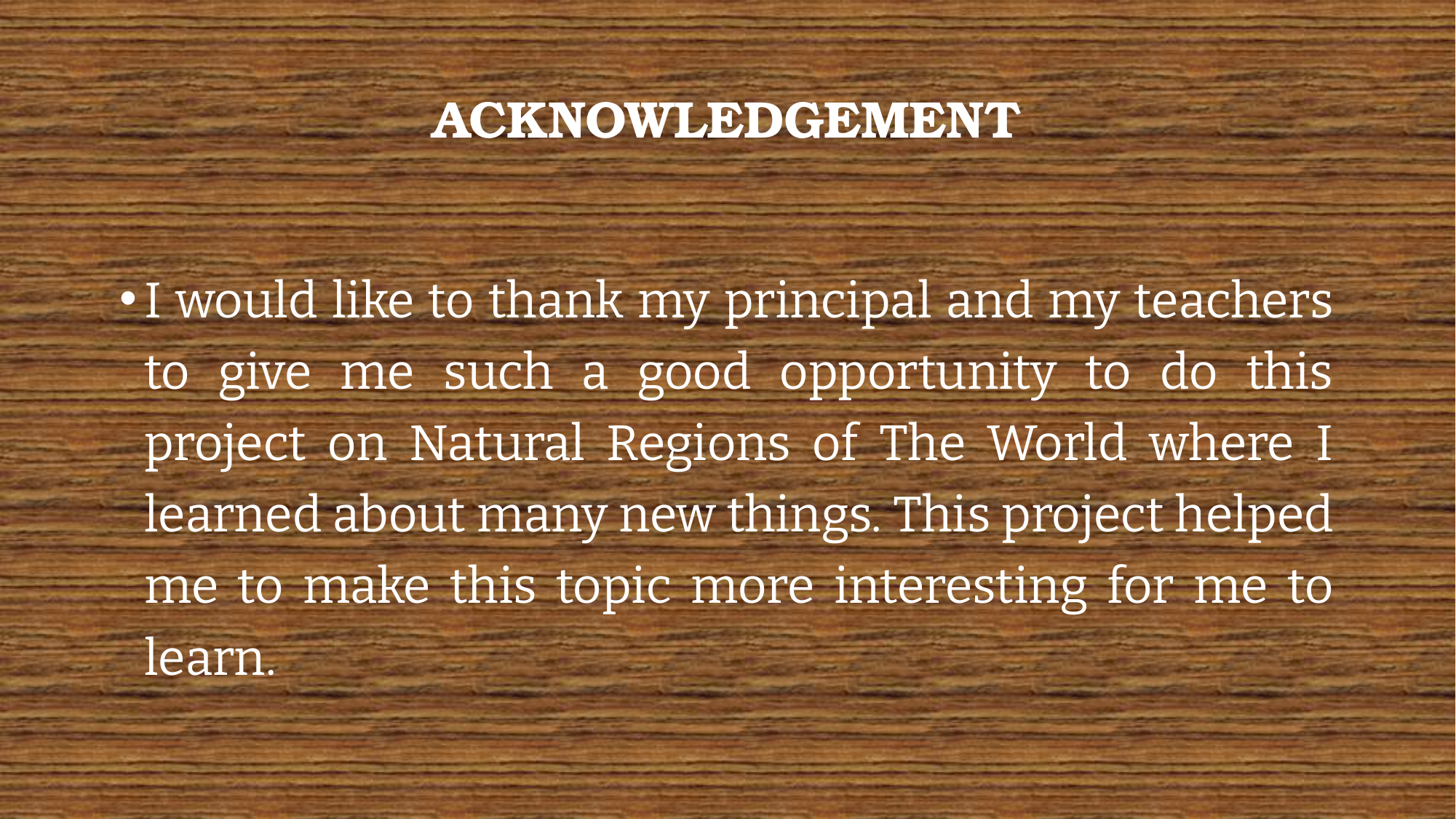

# Acknowledgement
I would like to thank my principal and my teachers to give me such a good opportunity to do this project on Natural Regions of The World where I learned about many new things. This project helped me to make this topic more interesting for me to learn.